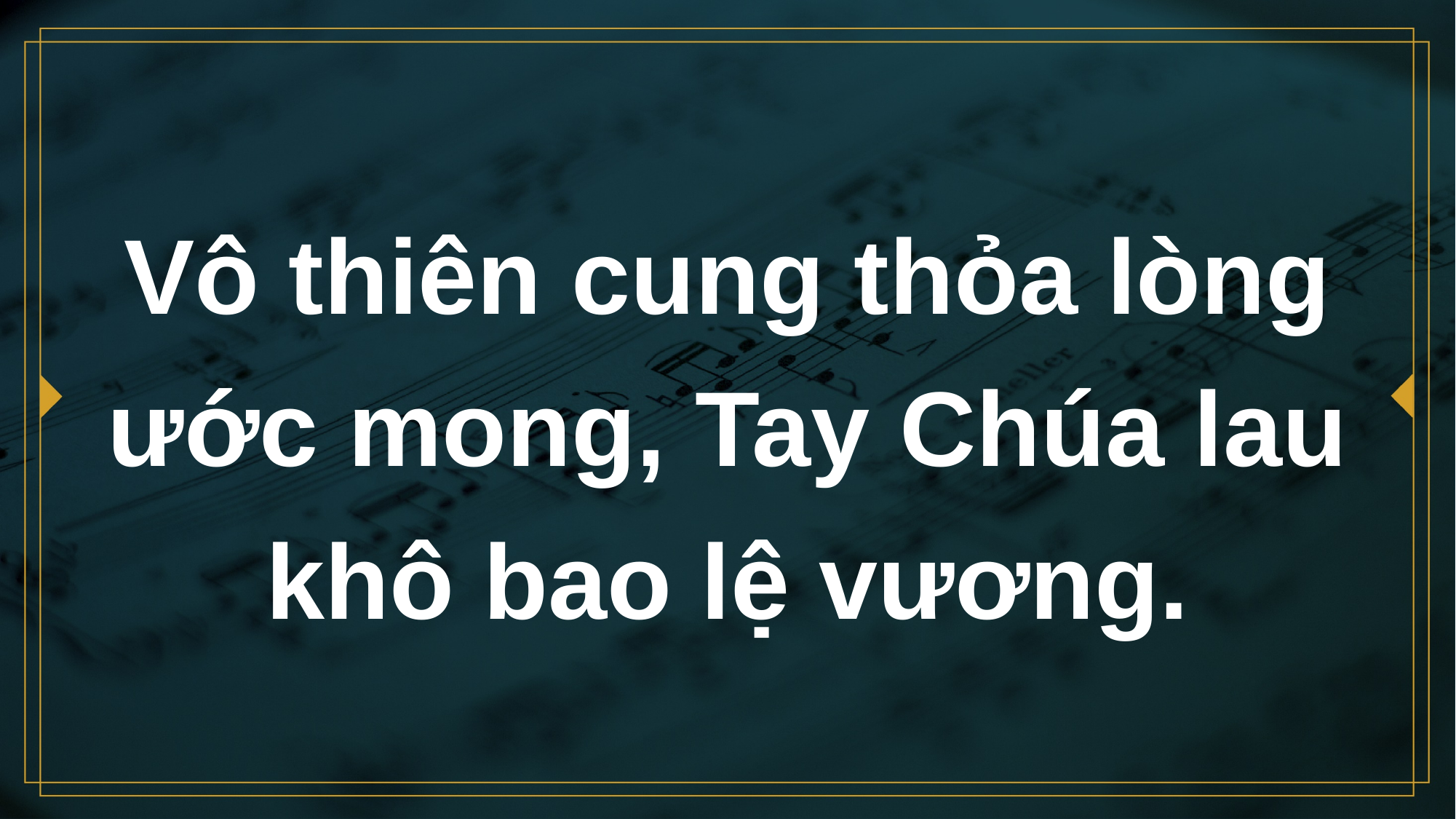

# Vô thiên cung thỏa lòng ước mong, Tay Chúa lau khô bao lệ vương.